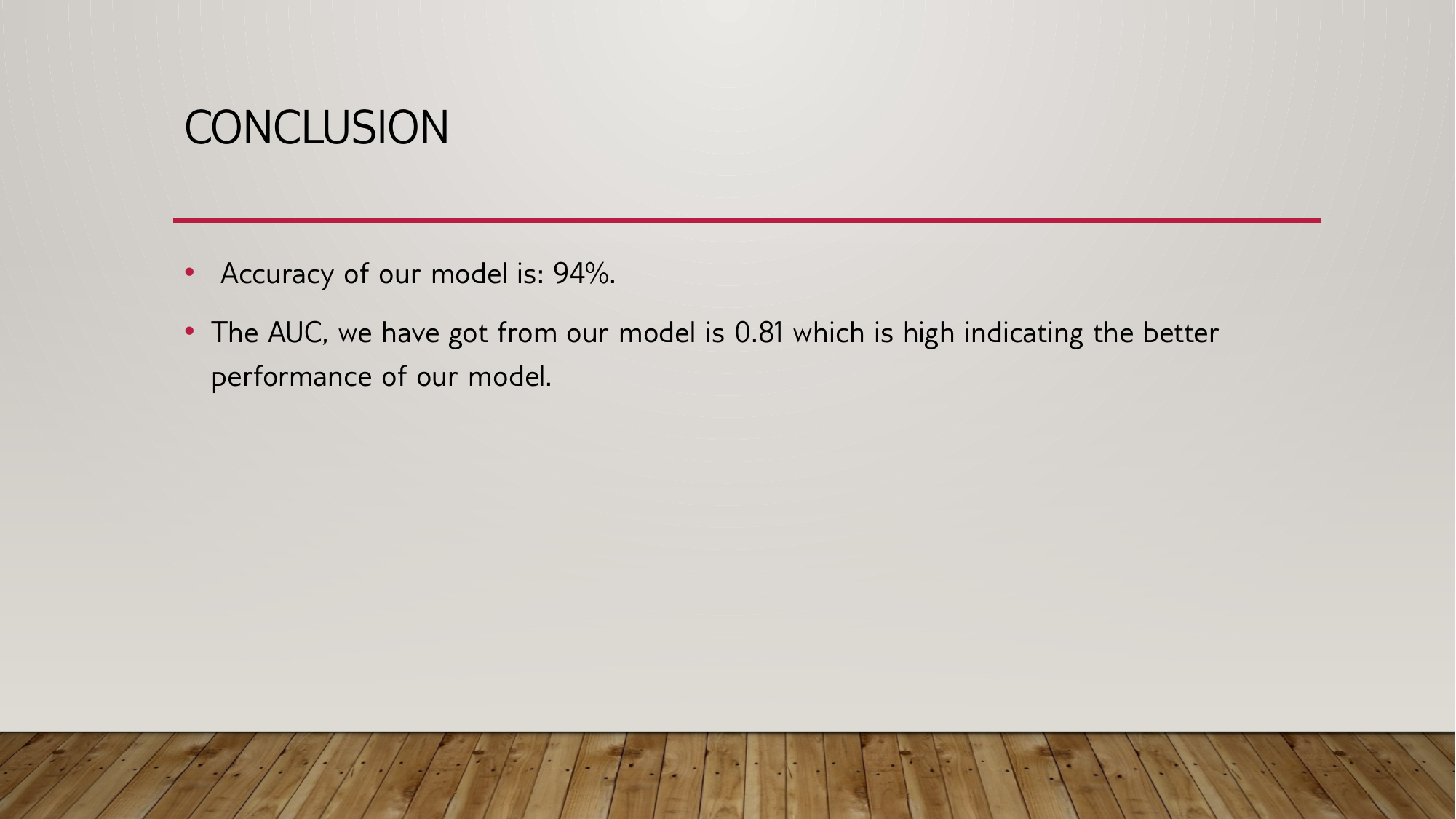

# CONCLUSION
 Accuracy of our model is: 94%.
The AUC, we have got from our model is 0.81 which is high indicating the better performance of our model.